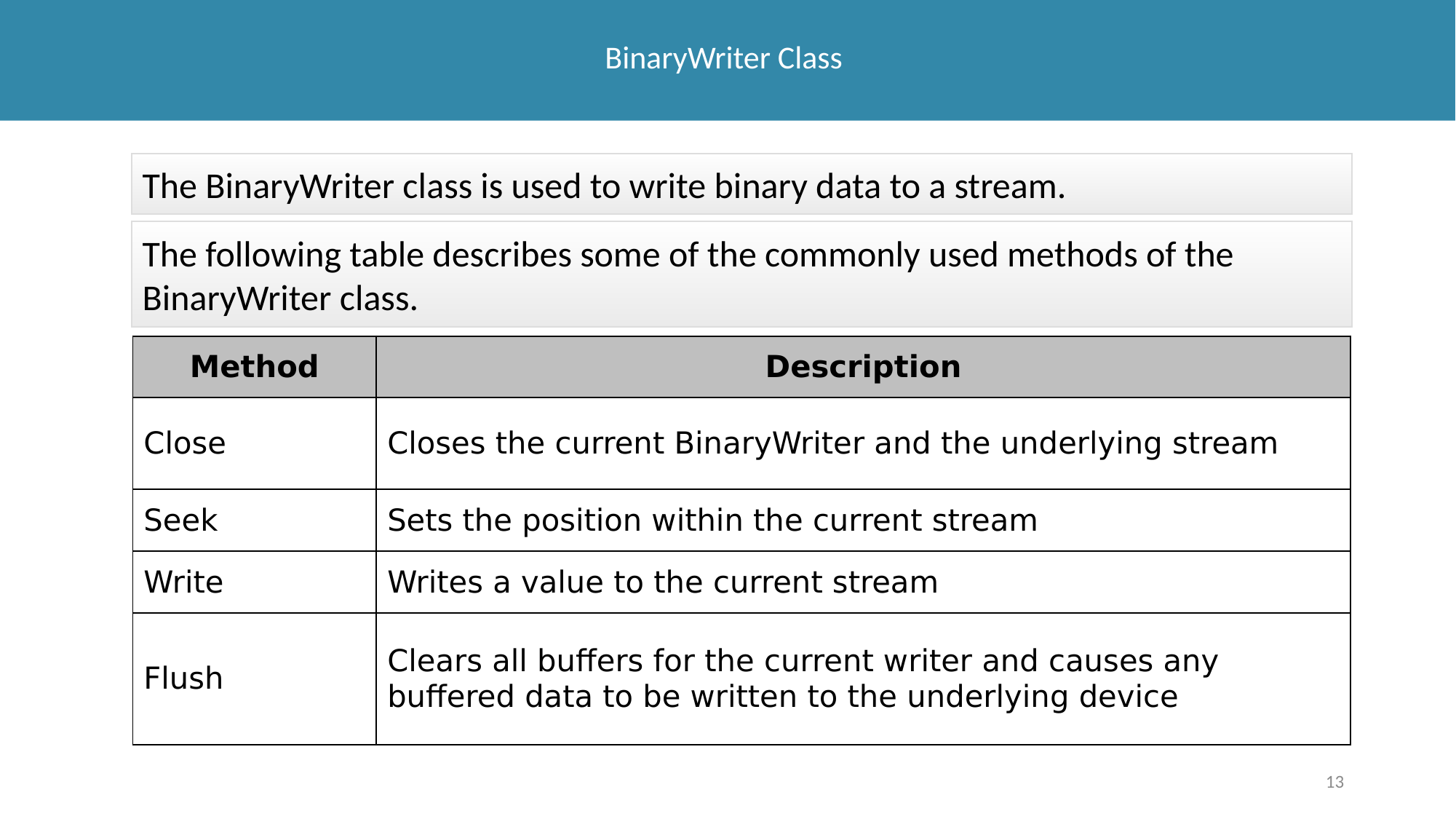

# BinaryWriter Class
The BinaryWriter class is used to write binary data to a stream.
The following table describes some of the commonly used methods of the BinaryWriter class.
| Method | Description |
| --- | --- |
| Close | Closes the current BinaryWriter and the underlying stream |
| Seek | Sets the position within the current stream |
| Write | Writes a value to the current stream |
| Flush | Clears all buffers for the current writer and causes any buffered data to be written to the underlying device |
13